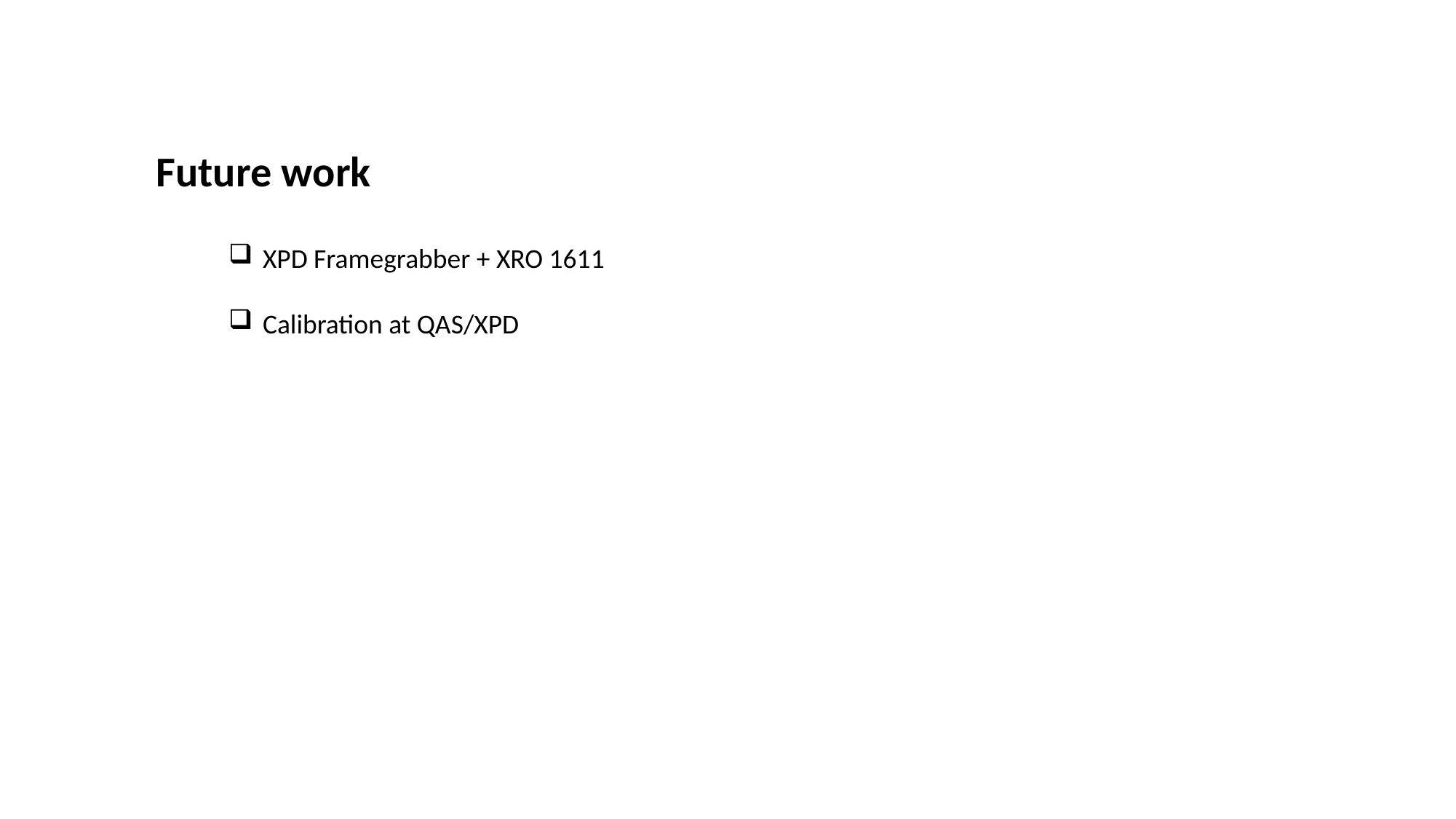

Future work
XPD Framegrabber + XRO 1611

Calibration at QAS/XPD